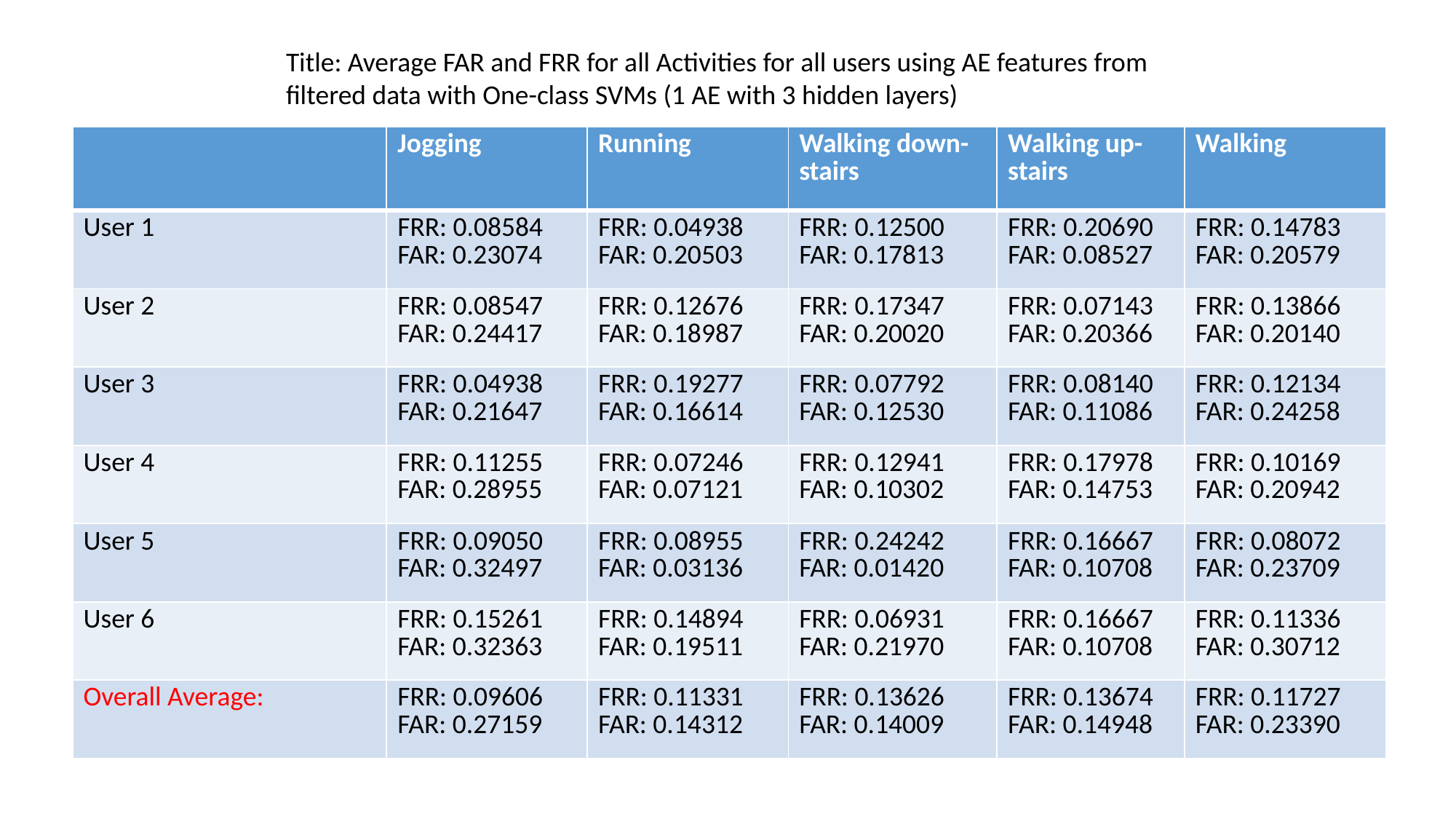

Title: Average FAR and FRR for all Activities for all users using AE features from filtered data with One-class SVMs (1 AE with 3 hidden layers)

|  | Jogging | Running | Walking down-stairs | Walking up-stairs | Walking |
| --- | --- | --- | --- | --- | --- |
| User 1 | FRR: 0.08584 FAR: 0.23074 | FRR: 0.04938 FAR: 0.20503 | FRR: 0.12500 FAR: 0.17813 | FRR: 0.20690 FAR: 0.08527 | FRR: 0.14783 FAR: 0.20579 |
| User 2 | FRR: 0.08547 FAR: 0.24417 | FRR: 0.12676 FAR: 0.18987 | FRR: 0.17347 FAR: 0.20020 | FRR: 0.07143 FAR: 0.20366 | FRR: 0.13866 FAR: 0.20140 |
| User 3 | FRR: 0.04938 FAR: 0.21647 | FRR: 0.19277 FAR: 0.16614 | FRR: 0.07792 FAR: 0.12530 | FRR: 0.08140 FAR: 0.11086 | FRR: 0.12134 FAR: 0.24258 |
| User 4 | FRR: 0.11255 FAR: 0.28955 | FRR: 0.07246 FAR: 0.07121 | FRR: 0.12941 FAR: 0.10302 | FRR: 0.17978 FAR: 0.14753 | FRR: 0.10169 FAR: 0.20942 |
| User 5 | FRR: 0.09050 FAR: 0.32497 | FRR: 0.08955 FAR: 0.03136 | FRR: 0.24242 FAR: 0.01420 | FRR: 0.16667 FAR: 0.10708 | FRR: 0.08072 FAR: 0.23709 |
| User 6 | FRR: 0.15261 FAR: 0.32363 | FRR: 0.14894 FAR: 0.19511 | FRR: 0.06931 FAR: 0.21970 | FRR: 0.16667 FAR: 0.10708 | FRR: 0.11336 FAR: 0.30712 |
| Overall Average: | FRR: 0.09606 FAR: 0.27159 | FRR: 0.11331 FAR: 0.14312 | FRR: 0.13626 FAR: 0.14009 | FRR: 0.13674 FAR: 0.14948 | FRR: 0.11727 FAR: 0.23390 |